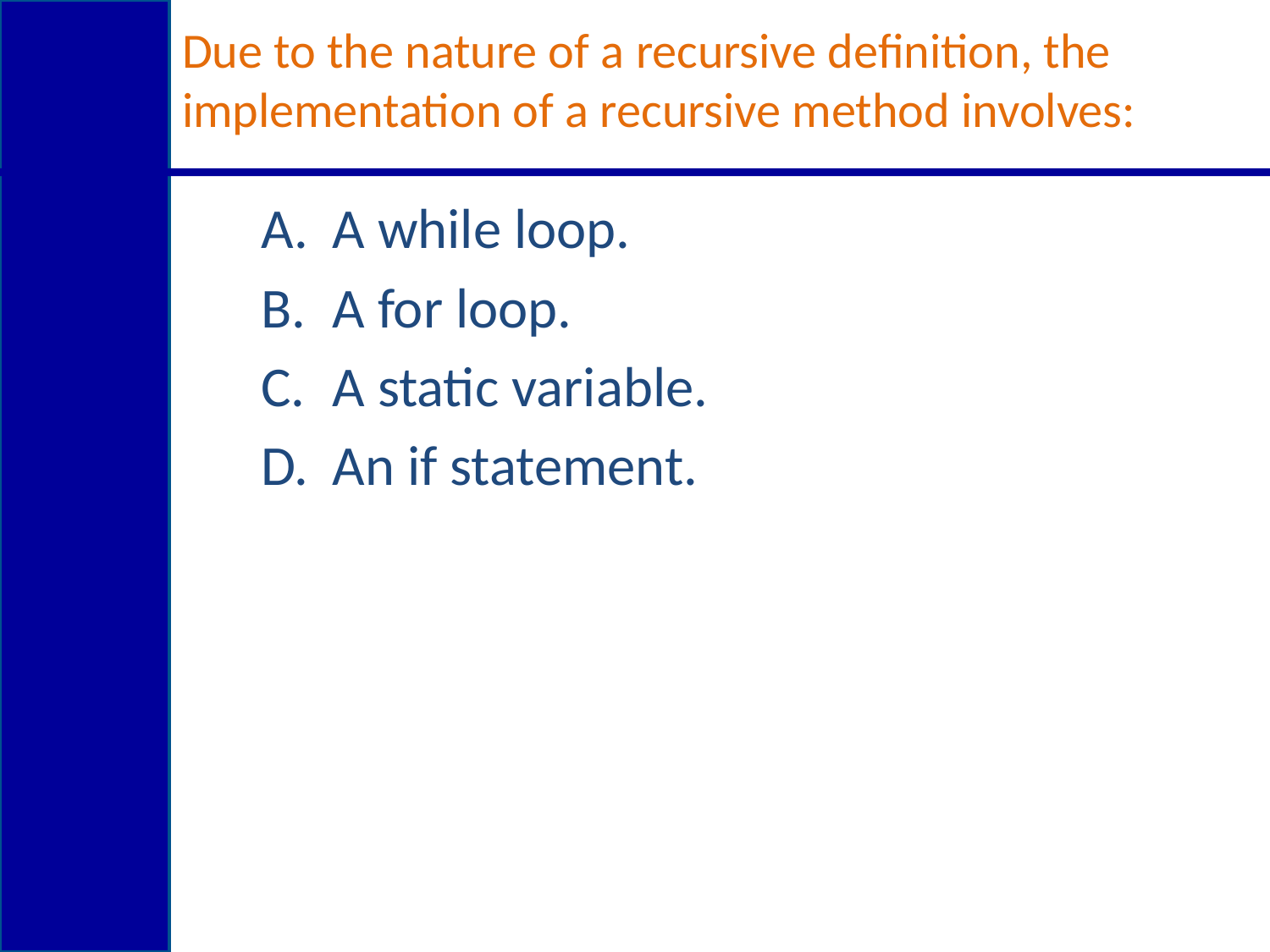

# Due to the nature of a recursive definition, the implementation of a recursive method involves:
A while loop.
A for loop.
A static variable.
An if statement.